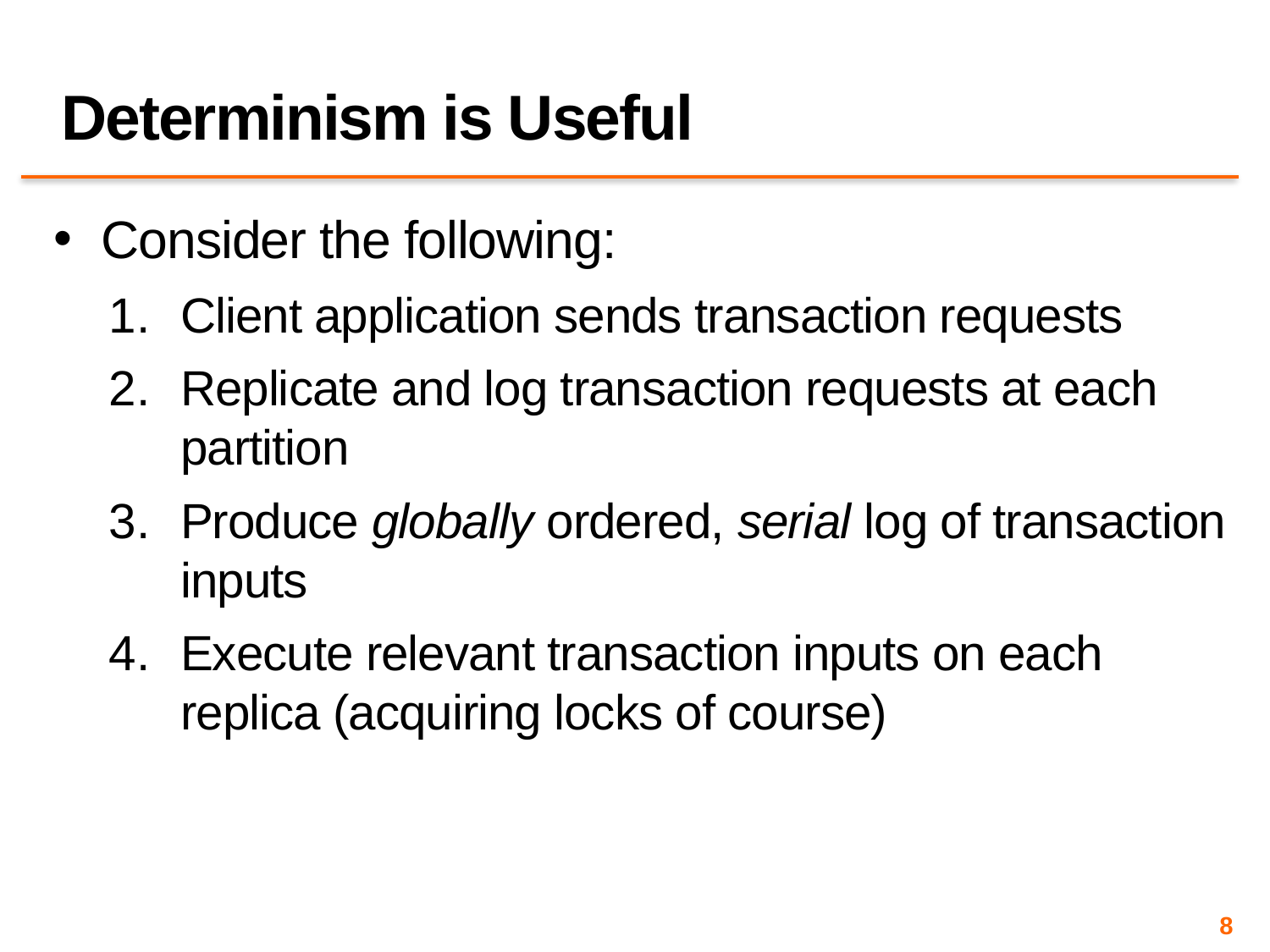

# Determinism is Useful
Consider the following:
Client application sends transaction requests
Replicate and log transaction requests at each partition
Produce globally ordered, serial log of transaction inputs
Execute relevant transaction inputs on each replica (acquiring locks of course)
8